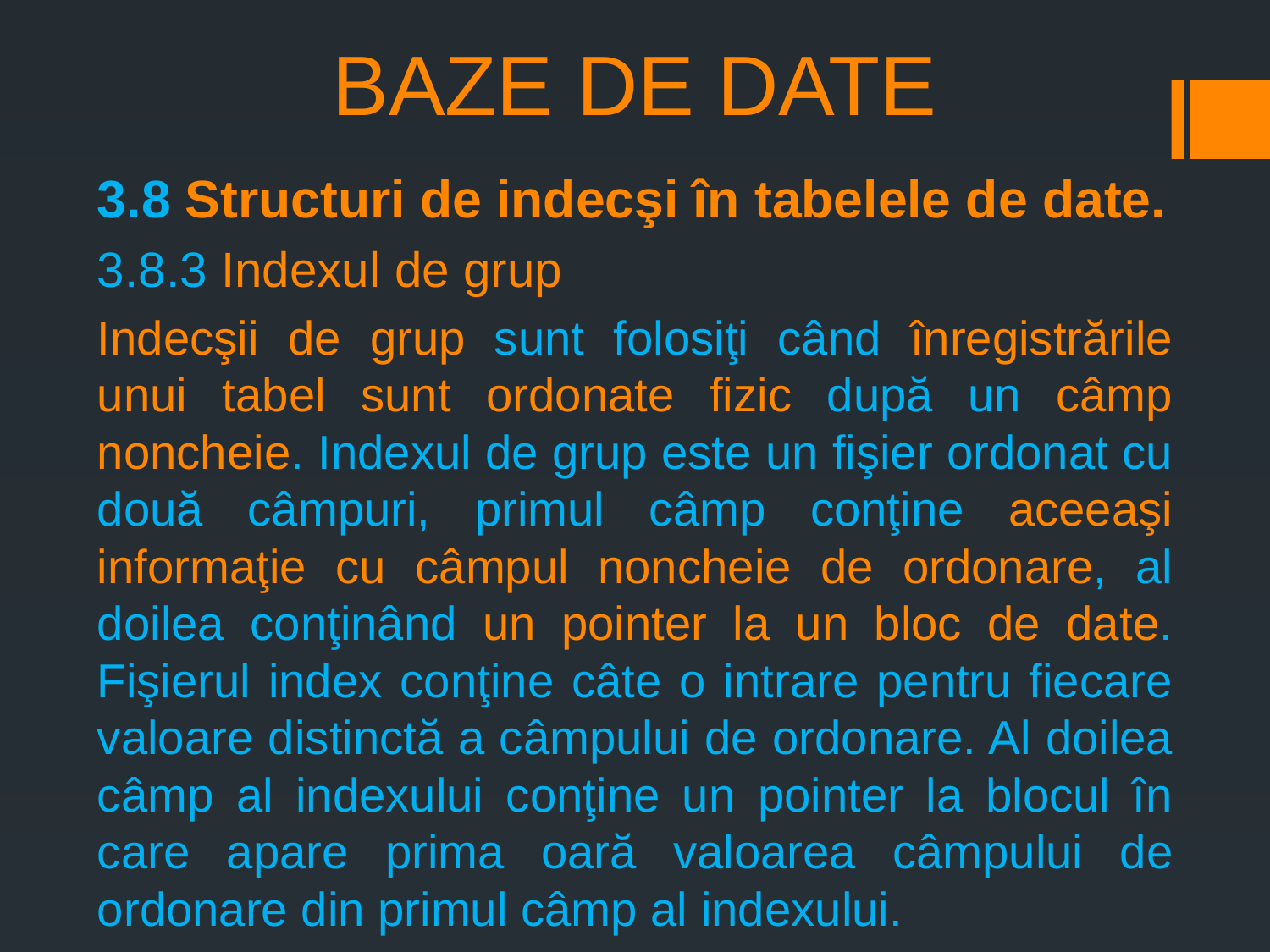

# BAZE DE DATE
3.8 Structuri de indecşi în tabelele de date.
3.8.3 Indexul de grup
Indecşii de grup sunt folosiţi când înregistrările unui tabel sunt ordonate fizic după un câmp noncheie. Indexul de grup este un fişier ordonat cu două câmpuri, primul câmp conţine aceeaşi informaţie cu câmpul noncheie de ordonare, al doilea conţinând un pointer la un bloc de date. Fişierul index conţine câte o intrare pentru fiecare valoare distinctă a câmpului de ordonare. Al doilea câmp al indexului conţine un pointer la blocul în care apare prima oară valoarea câmpului de ordonare din primul câmp al indexului.